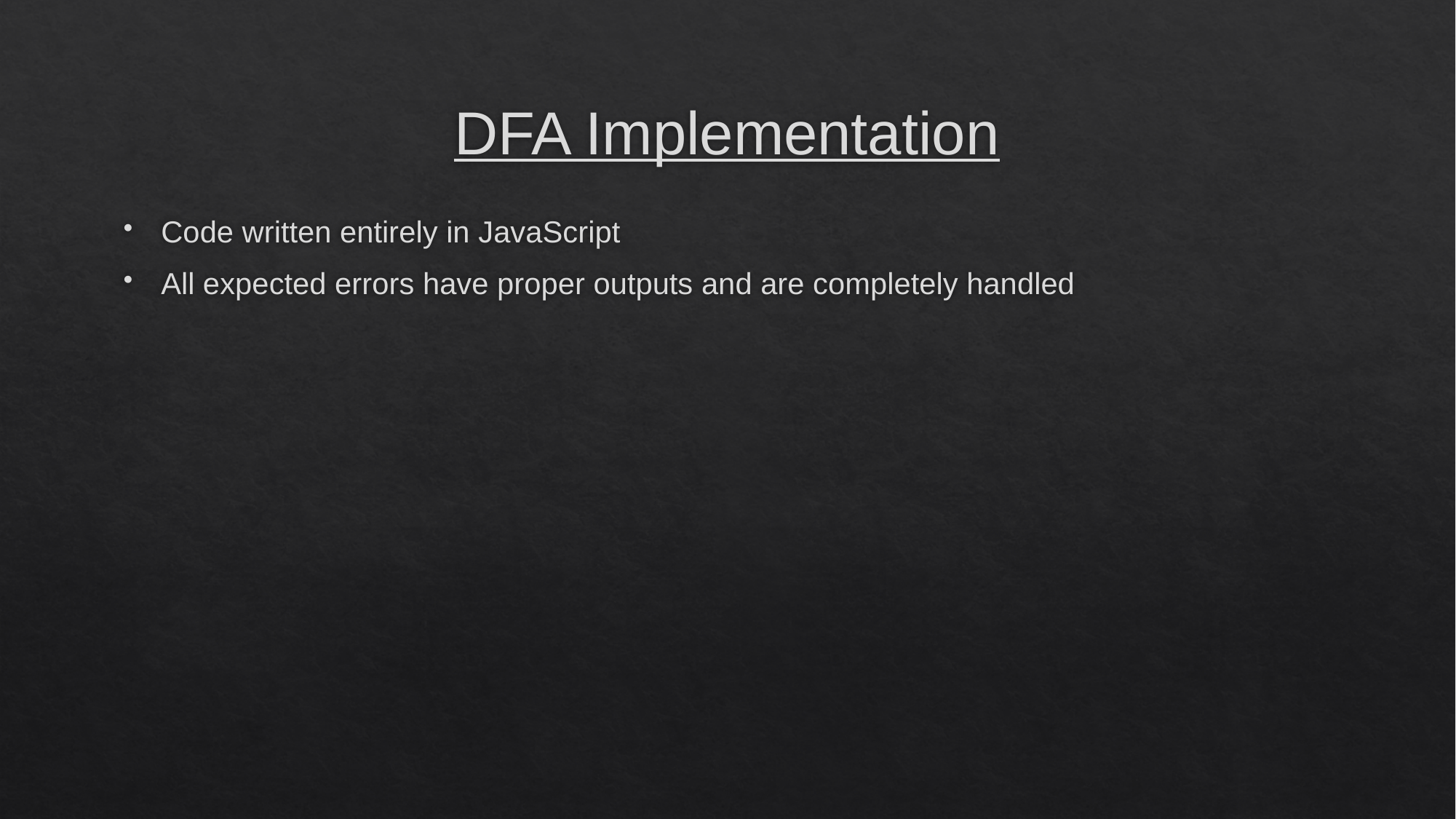

# DFA Implementation
Code written entirely in JavaScript
All expected errors have proper outputs and are completely handled